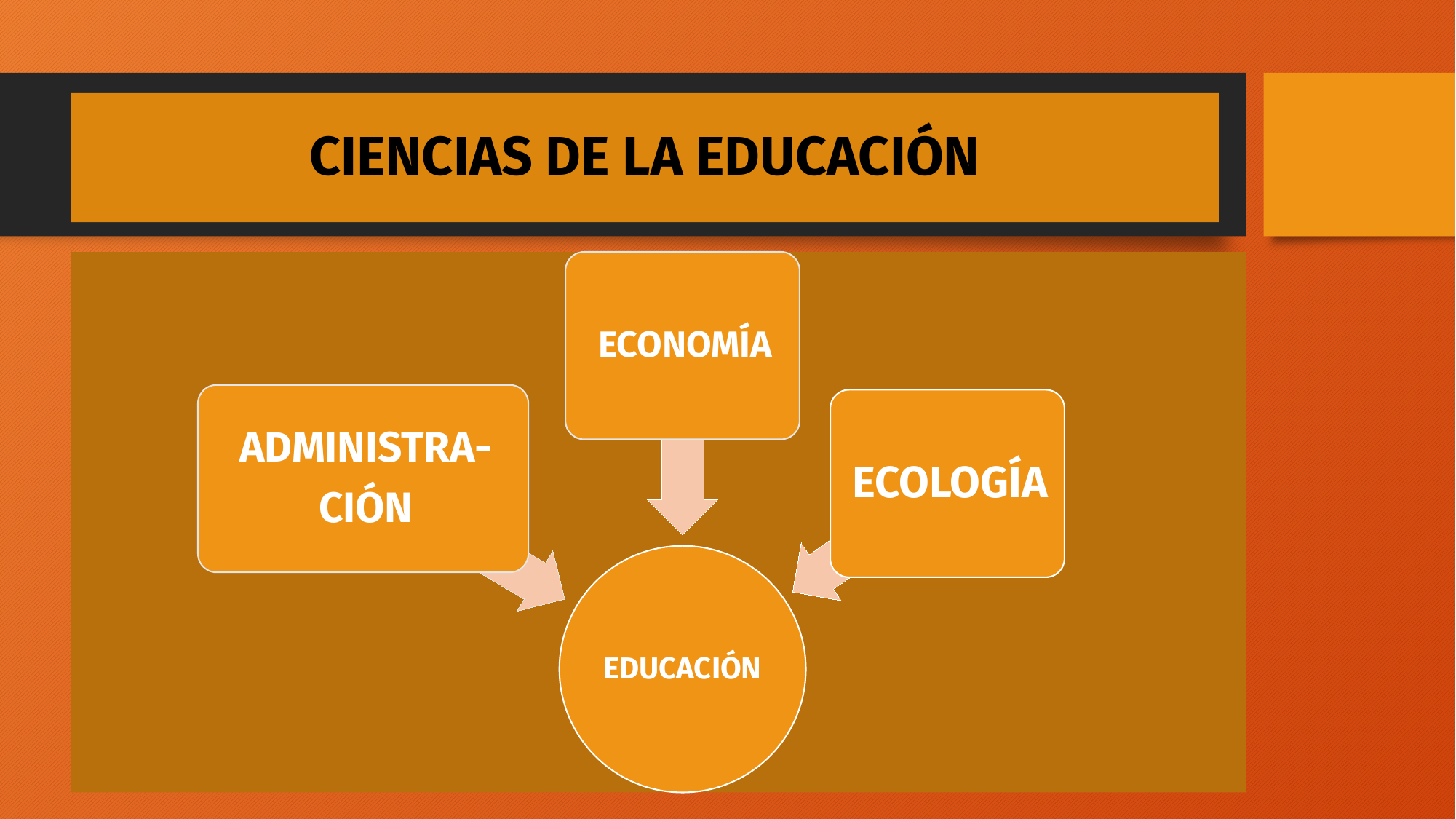

# CIENCIAS DE LA EDUCACIÓN
EDUCACIÓN
ADMINISTRA-
CIÓN
ECONOMÍA
ECOLOGÍA